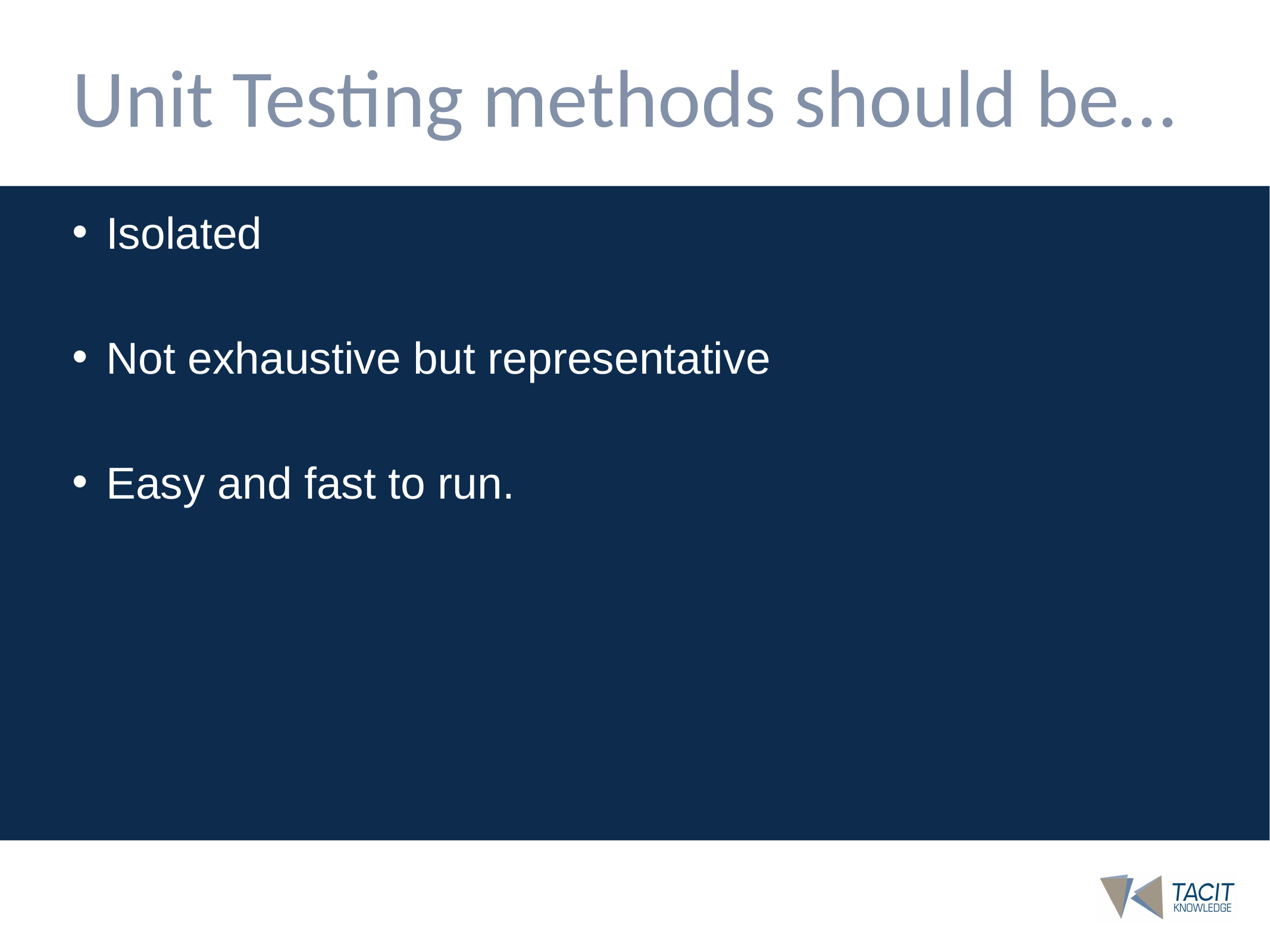

# Unit Testing methods should be…
Isolated

Not exhaustive but representative

Easy and fast to run.